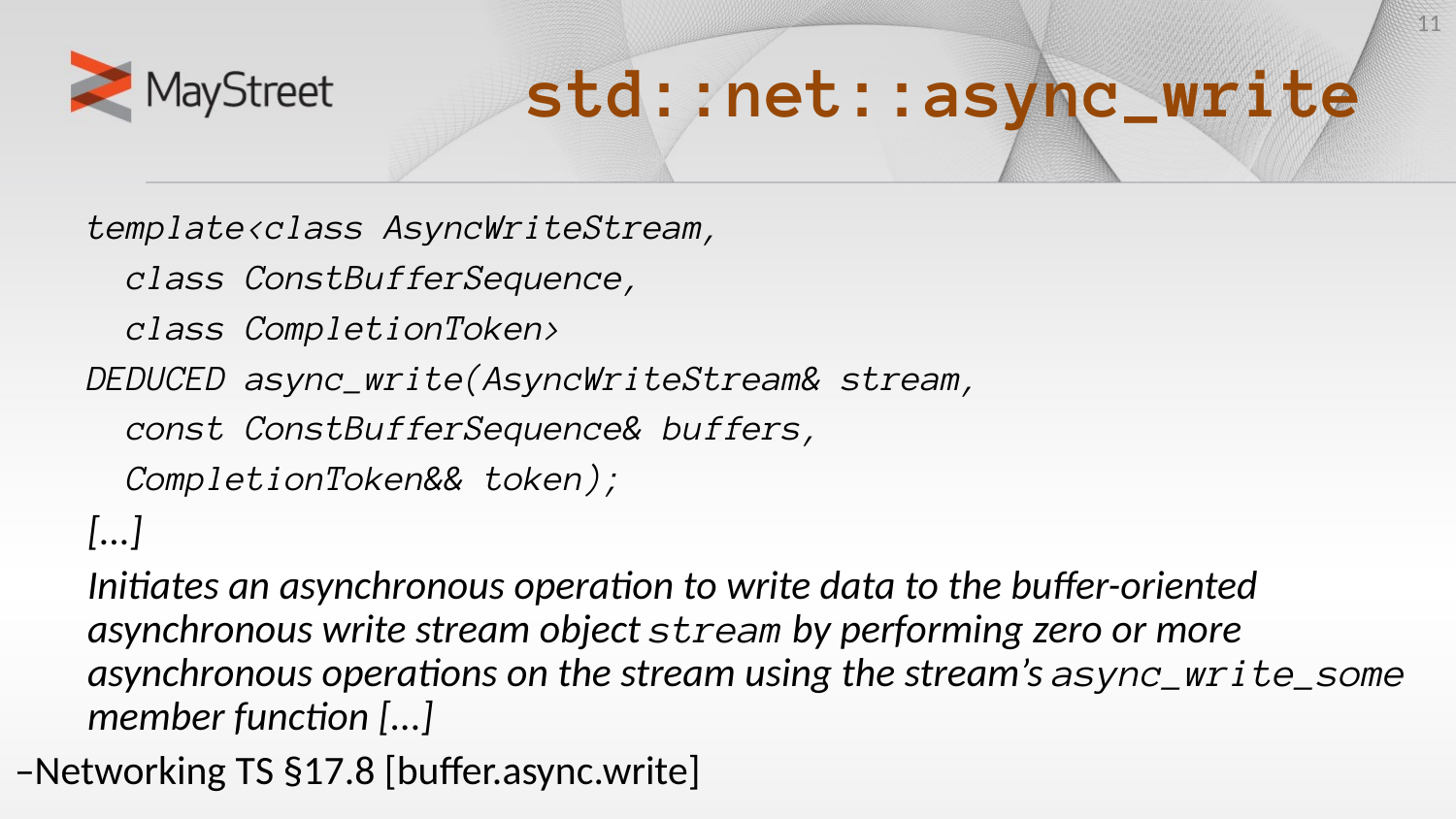

11
# std::net::async_write
template<class AsyncWriteStream,
  class ConstBufferSequence,
  class CompletionToken>
DEDUCED async_write(AsyncWriteStream& stream,
  const ConstBufferSequence& buffers,
  CompletionToken&& token);
[...]
Initiates an asynchronous operation to write data to the buffer-oriented asynchronous write stream object stream by performing zero or more asynchronous operations on the stream using the stream’s async_write_some member function [...]
–Networking TS §17.8 [buffer.async.write]